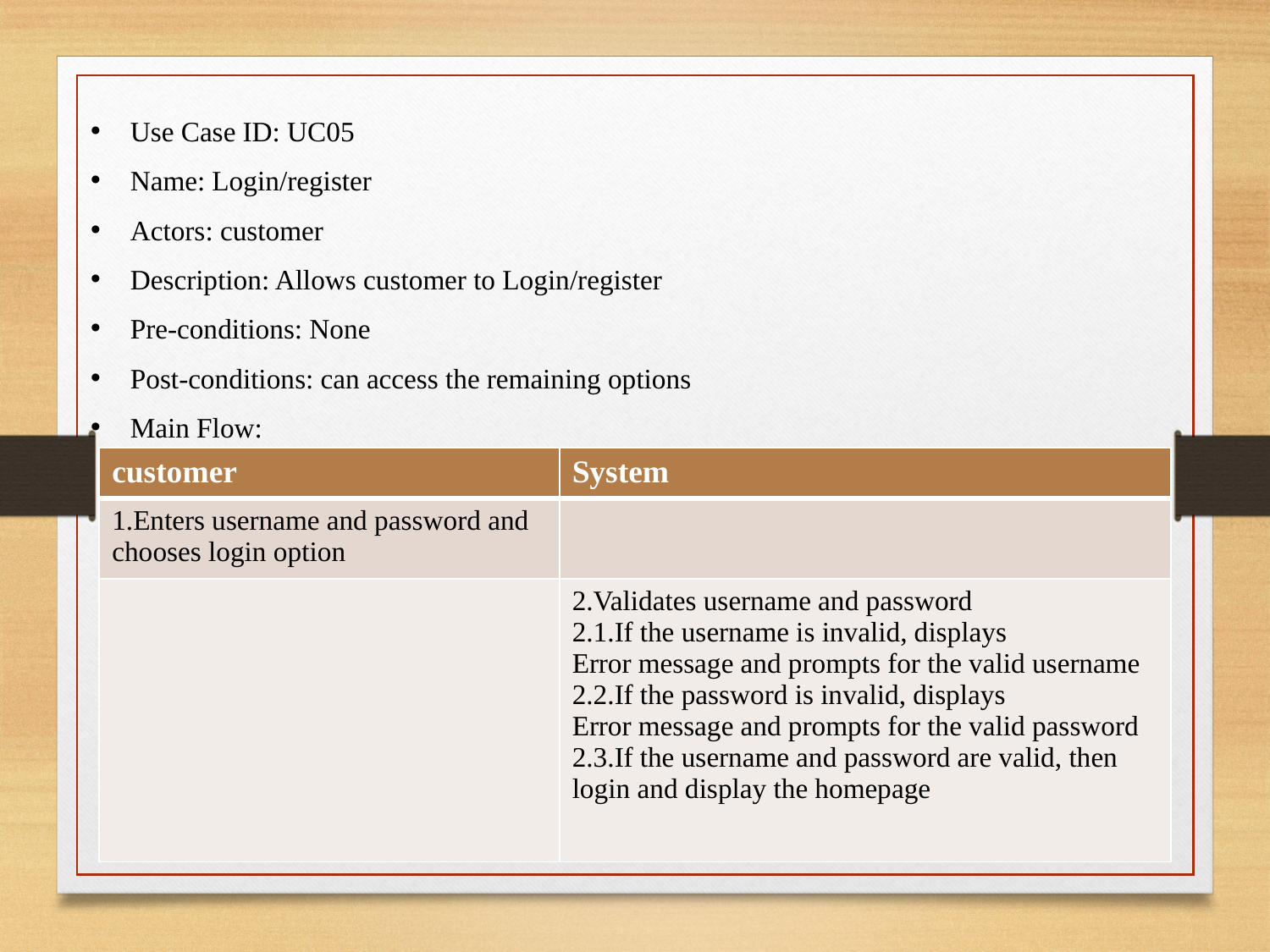

Use Case ID: UC05
Name: Login/register
Actors: customer
Description: Allows customer to Login/register
Pre-conditions: None
Post-conditions: can access the remaining options
Main Flow:

| customer | System |
| --- | --- |
| 1.Enters username and password and chooses login option |  |
|  | 2.Validates username and password 2.1.If the username is invalid, displays Error message and prompts for the valid username 2.2.If the password is invalid, displays Error message and prompts for the valid password 2.3.If the username and password are valid, then login and display the homepage |